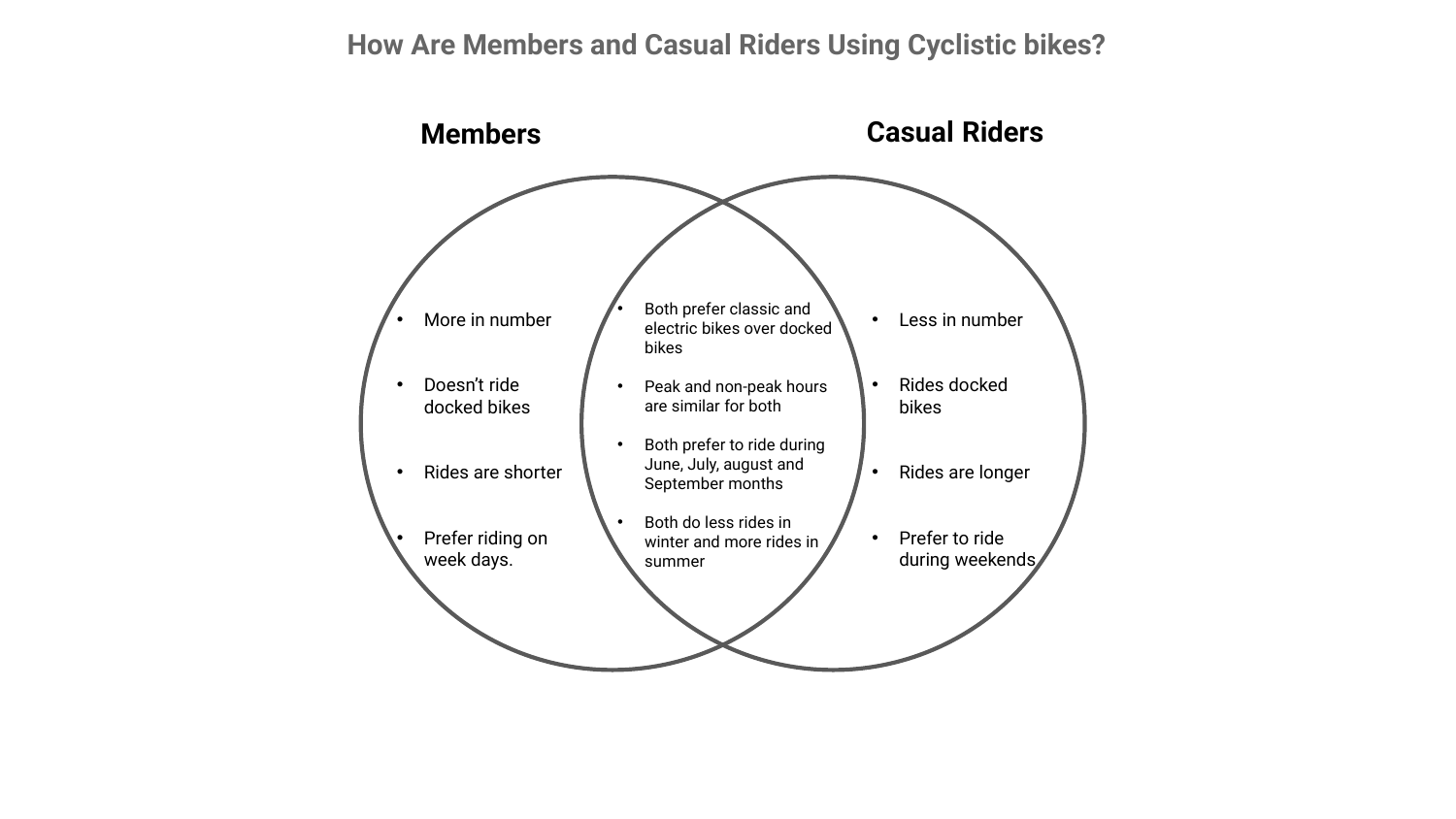

How Are Members and Casual Riders Using Cyclistic bikes?
Casual Riders
Members

Both prefer classic and electric bikes over docked bikes

Peak and non-peak hours are similar for both

Both prefer to ride during June, July, august and September months

Both do less rides in winter and more rides in summer

More in number

Doesn’t ride docked bikes

Rides are shorter

Prefer riding on week days.
Less in number

Rides docked bikes

Rides are longer

Prefer to ride during weekends